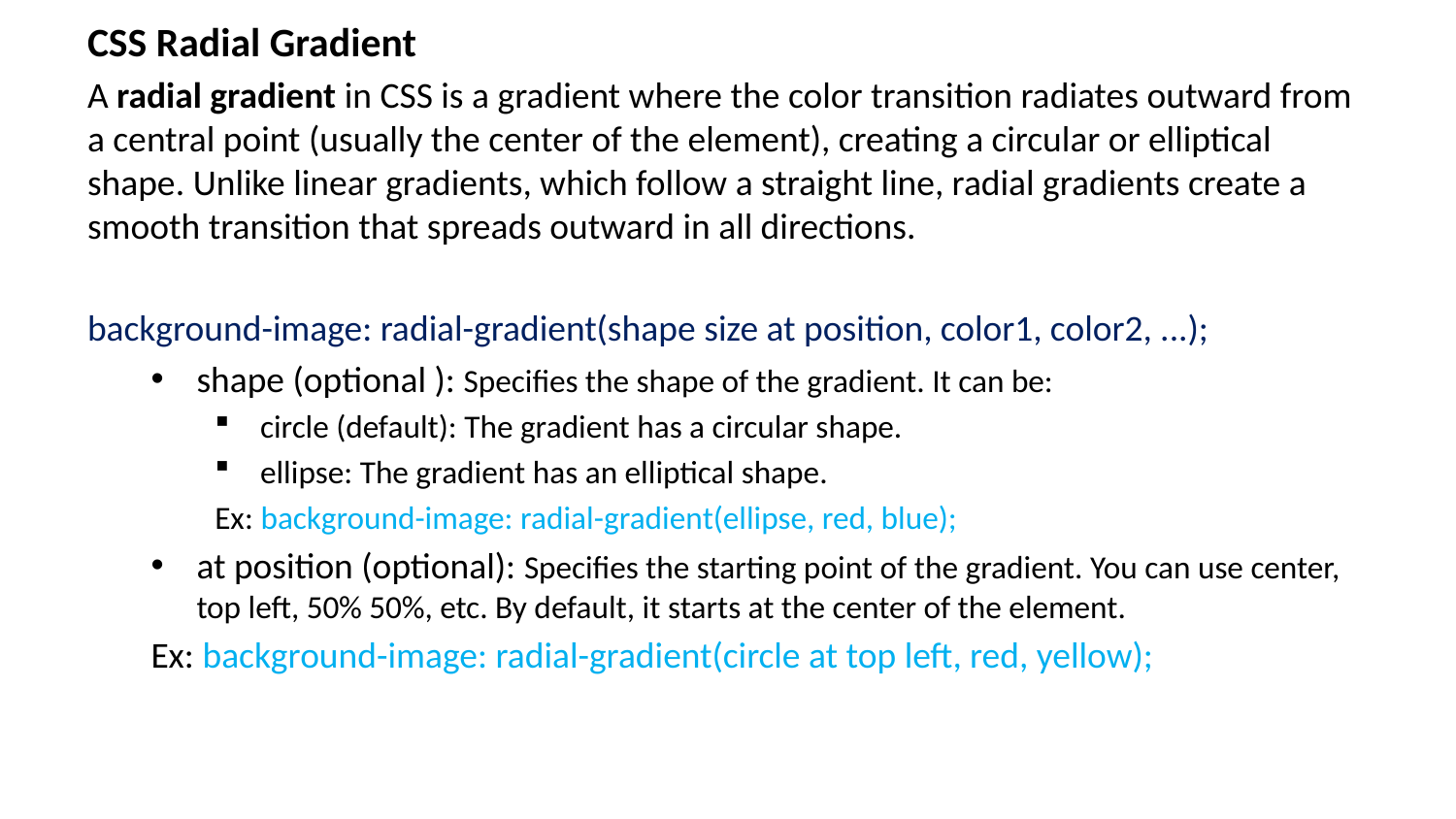

CSS Radial Gradient
A radial gradient in CSS is a gradient where the color transition radiates outward from a central point (usually the center of the element), creating a circular or elliptical shape. Unlike linear gradients, which follow a straight line, radial gradients create a smooth transition that spreads outward in all directions.

background-image: radial-gradient(shape size at position, color1, color2, ...);
shape (optional ): Specifies the shape of the gradient. It can be:
circle (default): The gradient has a circular shape.
ellipse: The gradient has an elliptical shape.
Ex: background-image: radial-gradient(ellipse, red, blue);
at position (optional): Specifies the starting point of the gradient. You can use center, top left, 50% 50%, etc. By default, it starts at the center of the element.
Ex: background-image: radial-gradient(circle at top left, red, yellow);